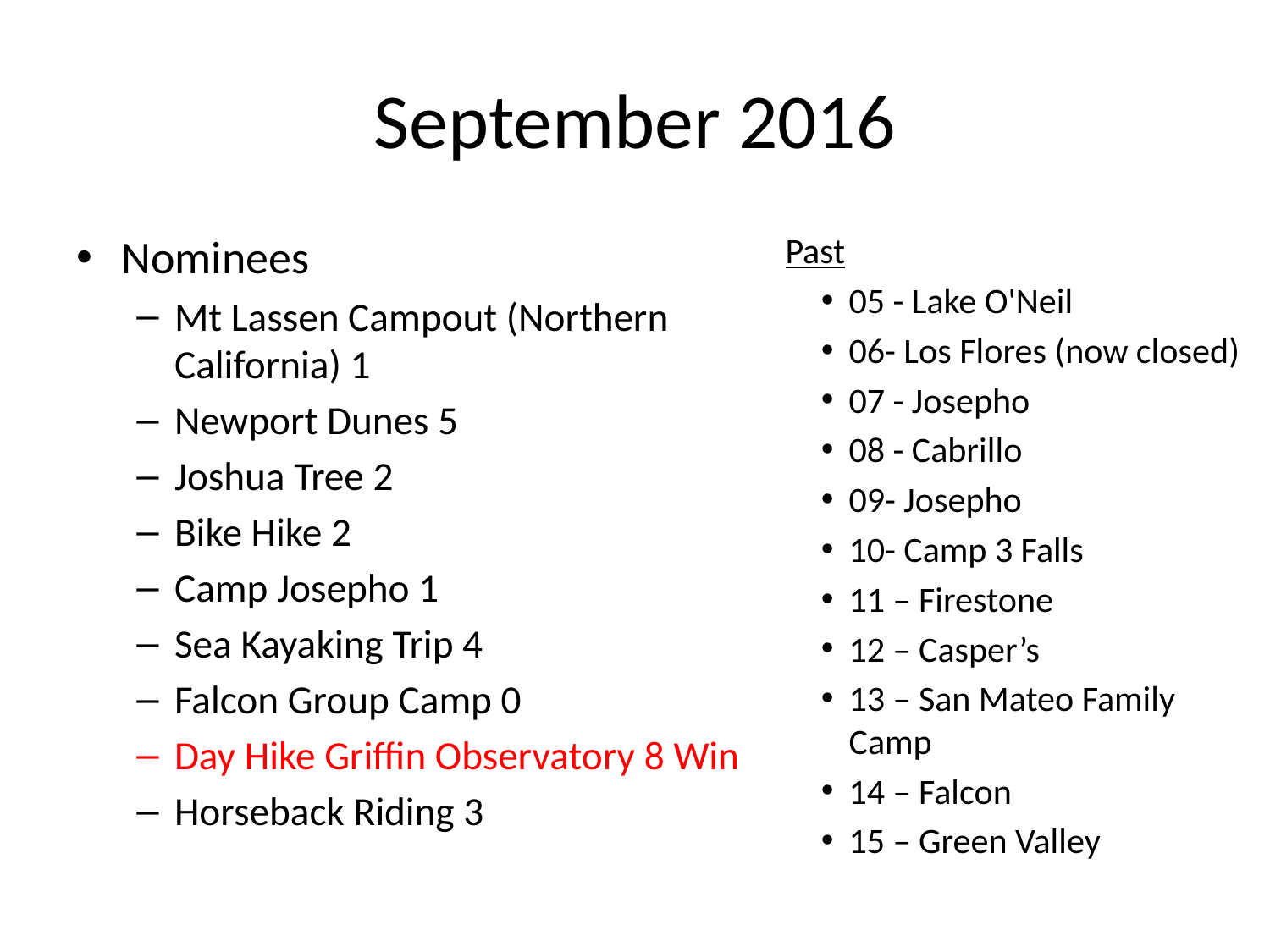

# September 2016
Nominees
Mt Lassen Campout (Northern California) 1
Newport Dunes 5
Joshua Tree 2
Bike Hike 2
Camp Josepho 1
Sea Kayaking Trip 4
Falcon Group Camp 0
Day Hike Griffin Observatory 8 Win
Horseback Riding 3

Past
05 - Lake O'Neil
06- Los Flores (now closed)
07 - Josepho
08 - Cabrillo
09- Josepho
10- Camp 3 Falls
11 – Firestone
12 – Casper’s
13 – San Mateo Family Camp
14 – Falcon
15 – Green Valley